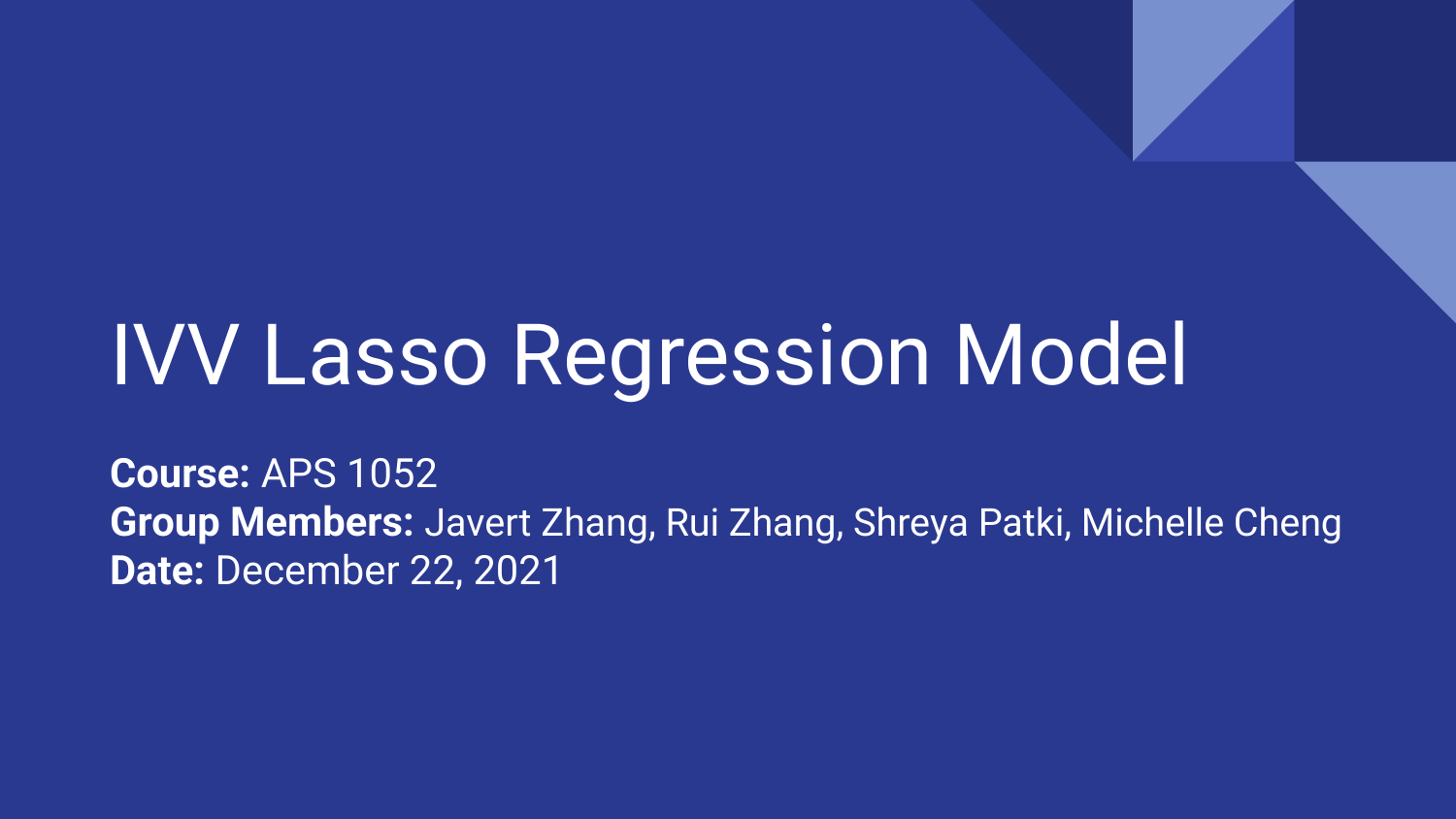

# IVV Lasso Regression Model
Course: APS 1052
Group Members: Javert Zhang, Rui Zhang, Shreya Patki, Michelle Cheng
Date: December 22, 2021